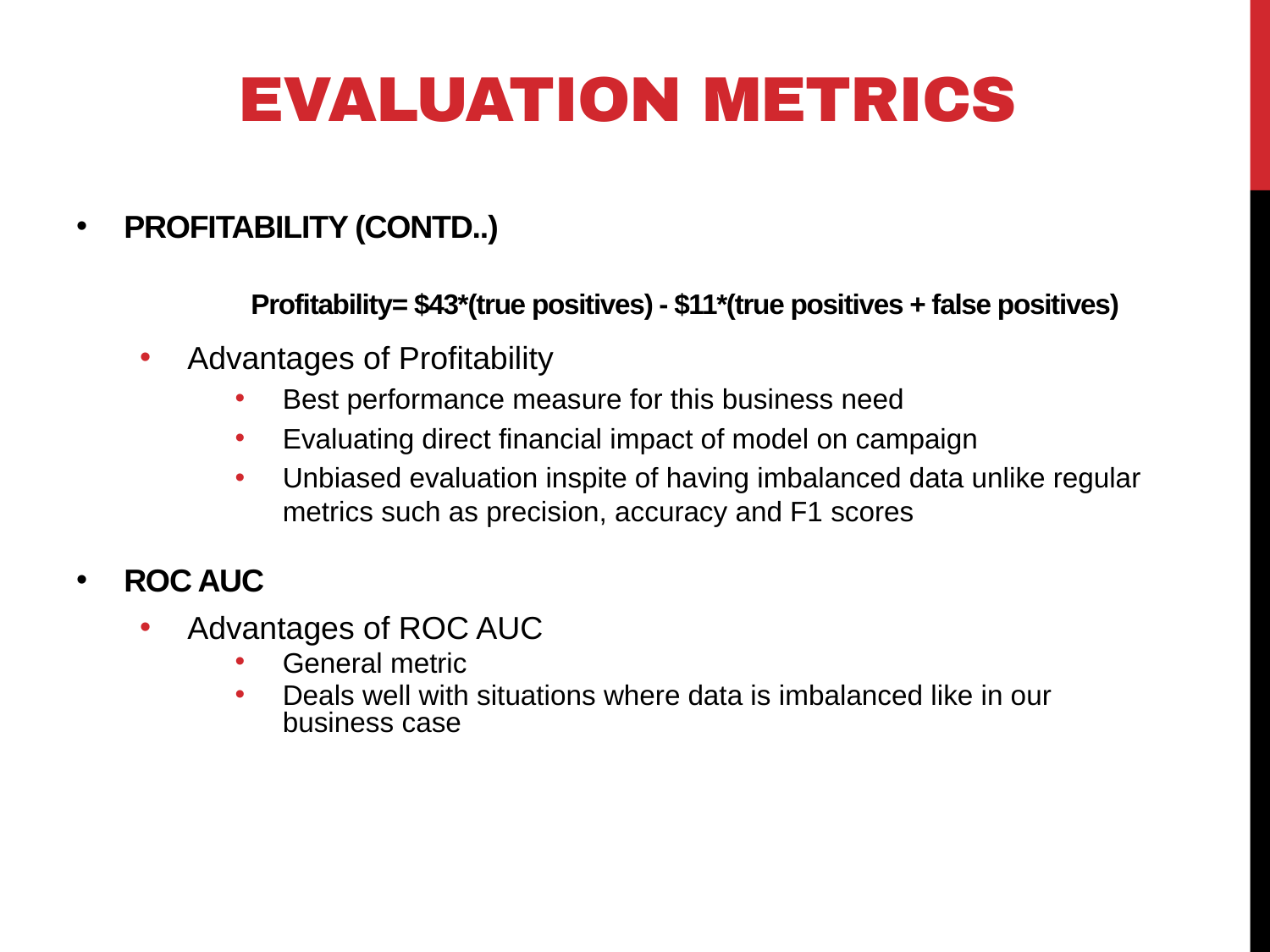

Evaluation Metrics
# Profitability (Contd..) Profitability= $43*(true positives) - $11*(true positives + false positives)
Advantages of Profitability
Best performance measure for this business need
Evaluating direct financial impact of model on campaign
Unbiased evaluation inspite of having imbalanced data unlike regular metrics such as precision, accuracy and F1 scores
ROC AUC
Advantages of ROC AUC
General metric
Deals well with situations where data is imbalanced like in our business case